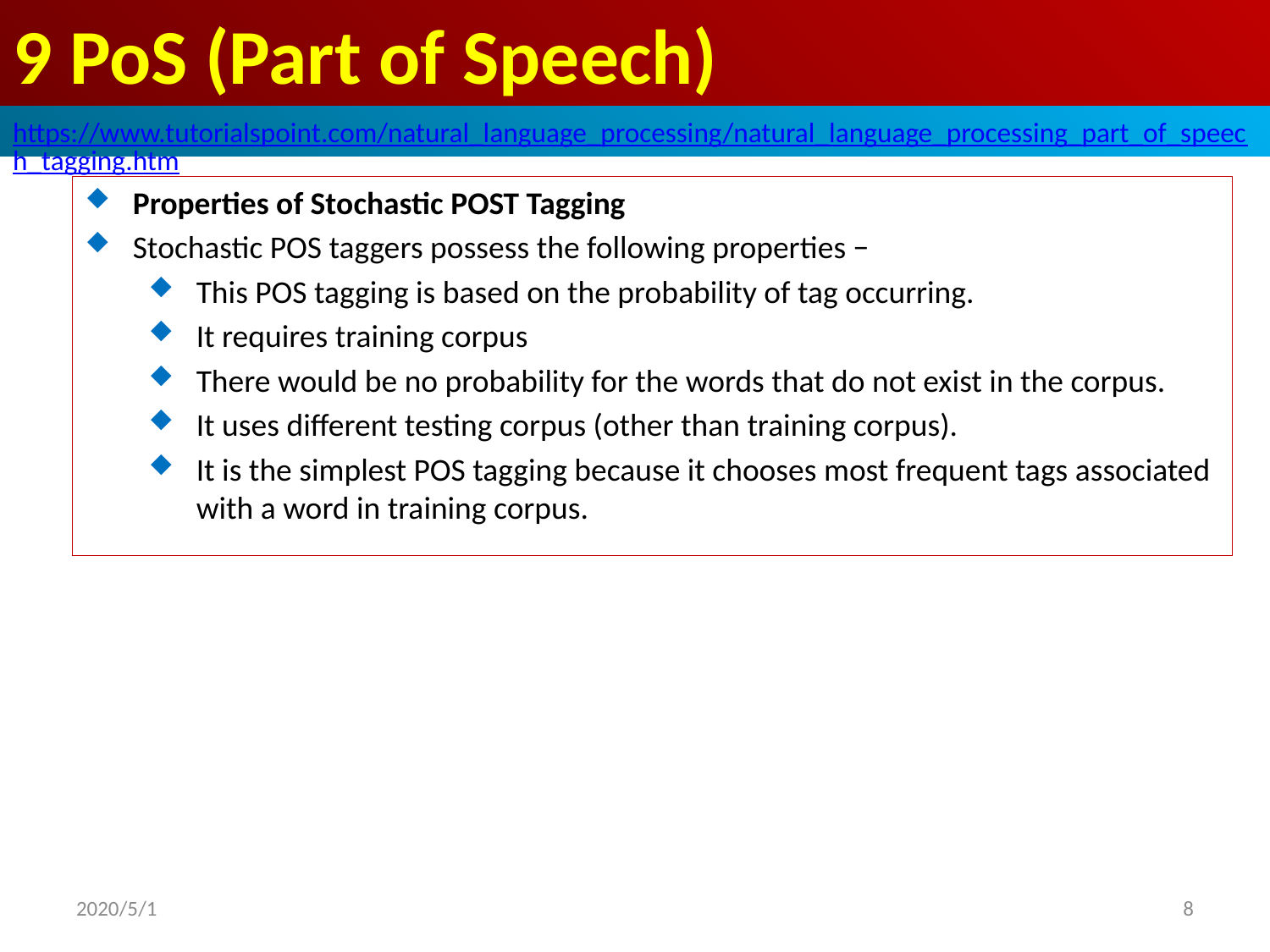

# 9 PoS (Part of Speech)
https://www.tutorialspoint.com/natural_language_processing/natural_language_processing_part_of_speech_tagging.htm
Properties of Stochastic POST Tagging
Stochastic POS taggers possess the following properties −
This POS tagging is based on the probability of tag occurring.
It requires training corpus
There would be no probability for the words that do not exist in the corpus.
It uses different testing corpus (other than training corpus).
It is the simplest POS tagging because it chooses most frequent tags associated with a word in training corpus.
2020/5/1
8